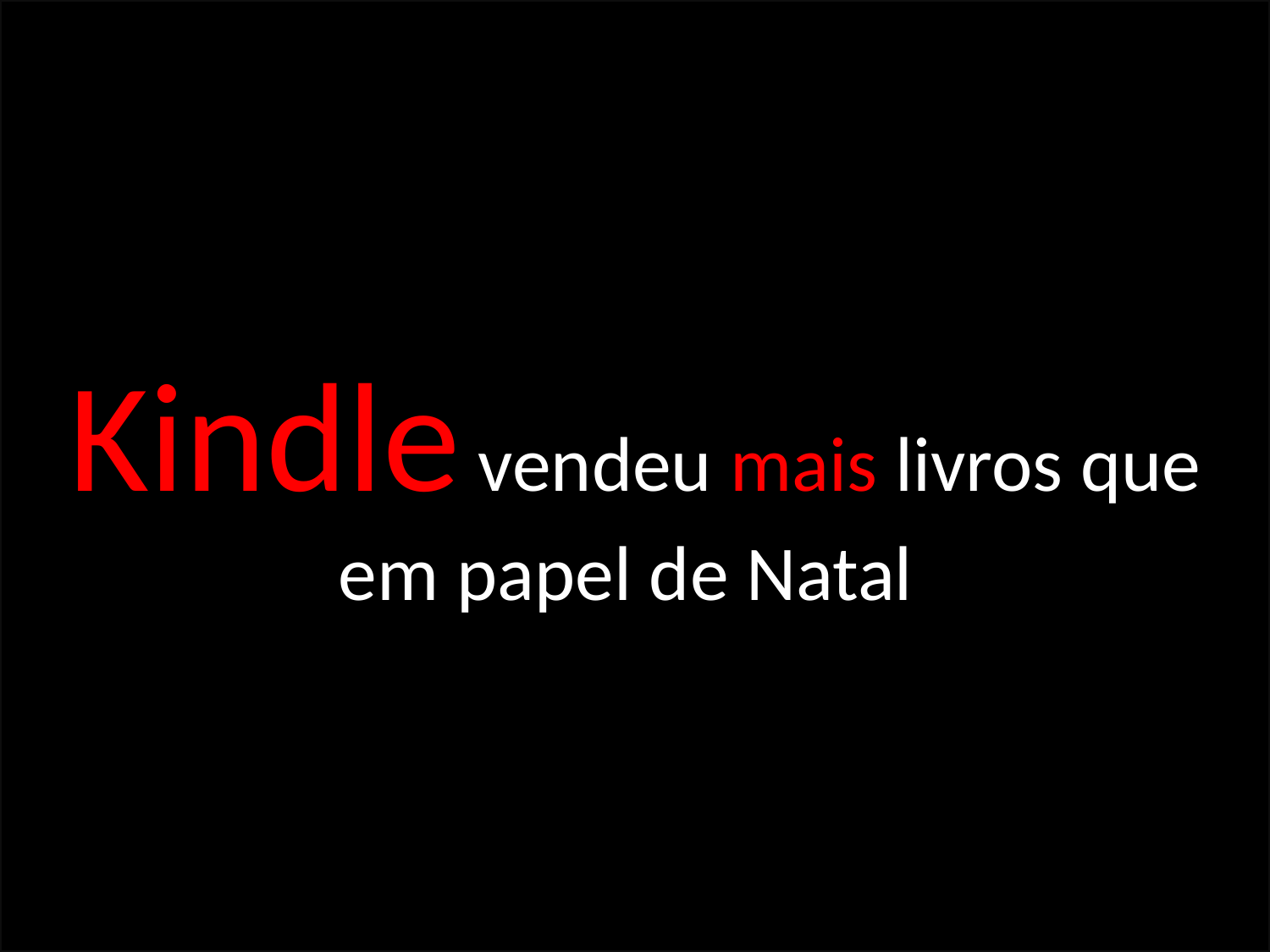

Kindle vendeu mais livros que em papel de Natal
#